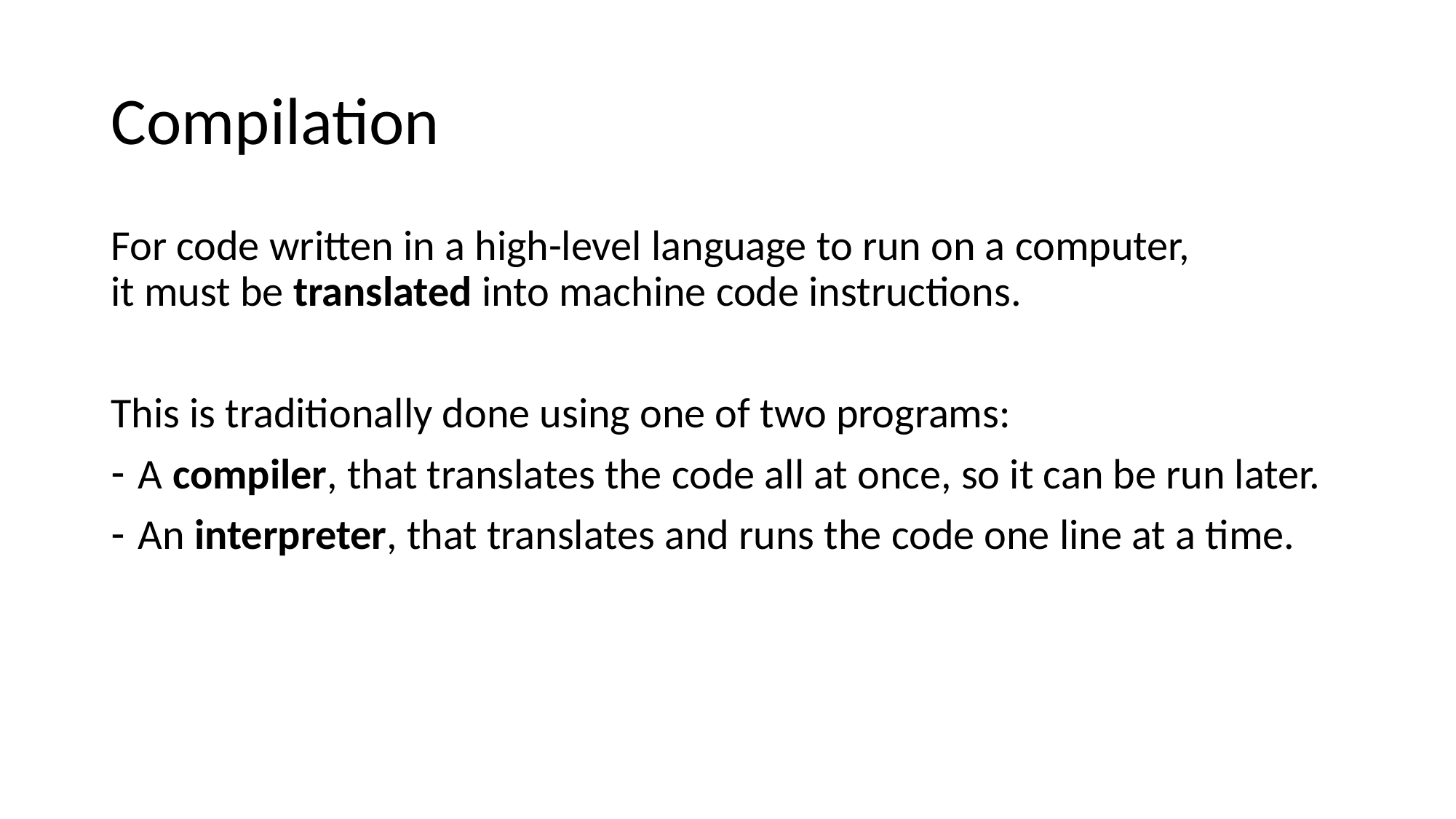

# Compilation
For code written in a high-level language to run on a computer,
it must be translated into machine code instructions.

This is traditionally done using one of two programs:
A compiler, that translates the code all at once, so it can be run later.
An interpreter, that translates and runs the code one line at a time.